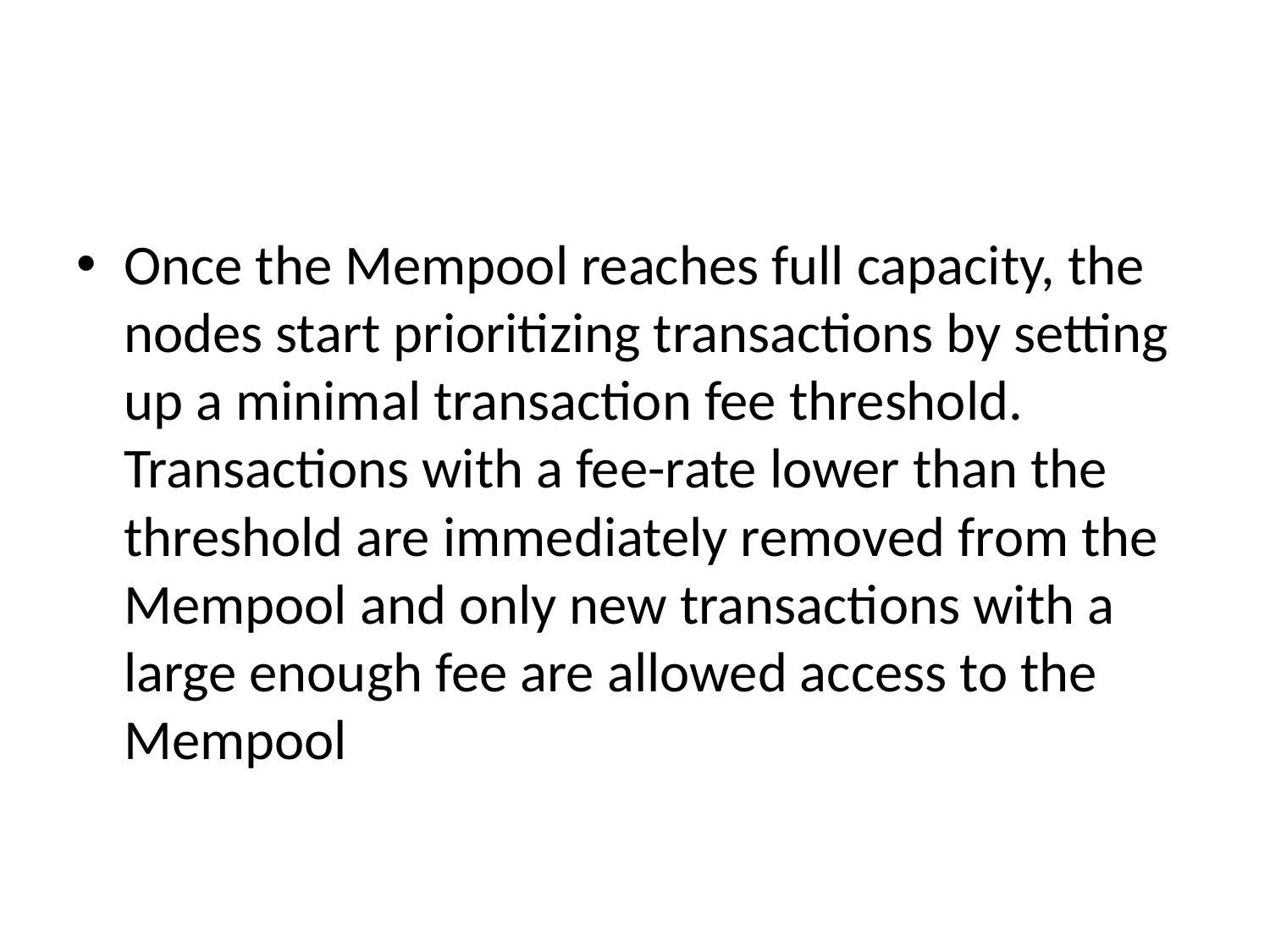

#
Once the Mempool reaches full capacity, the nodes start prioritizing transactions by setting up a minimal transaction fee threshold. Transactions with a fee-rate lower than the threshold are immediately removed from the Mempool and only new transactions with a large enough fee are allowed access to the Mempool